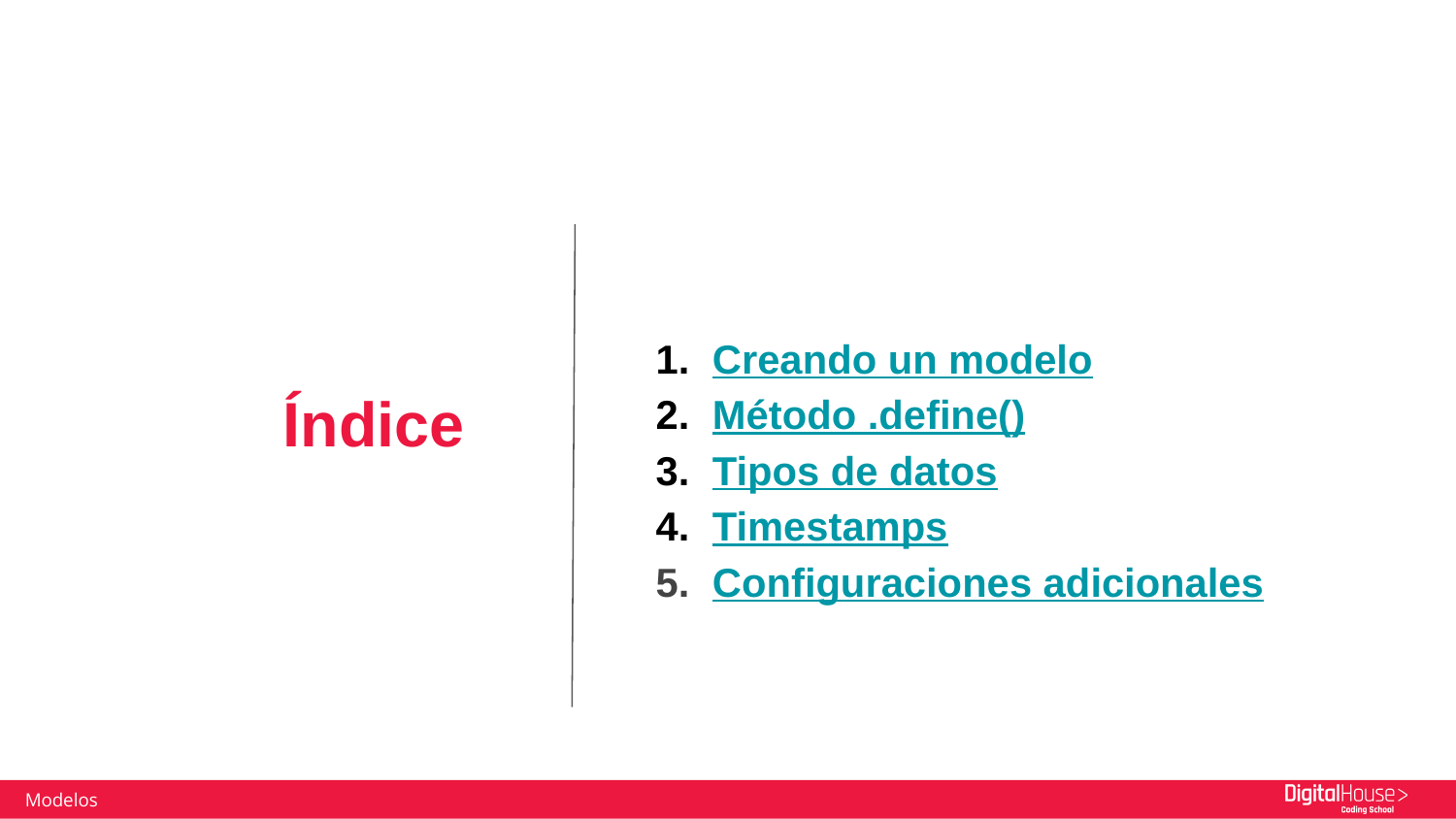

Creando un modelo
Método .define()
Tipos de datos
Timestamps
Configuraciones adicionales
Índice